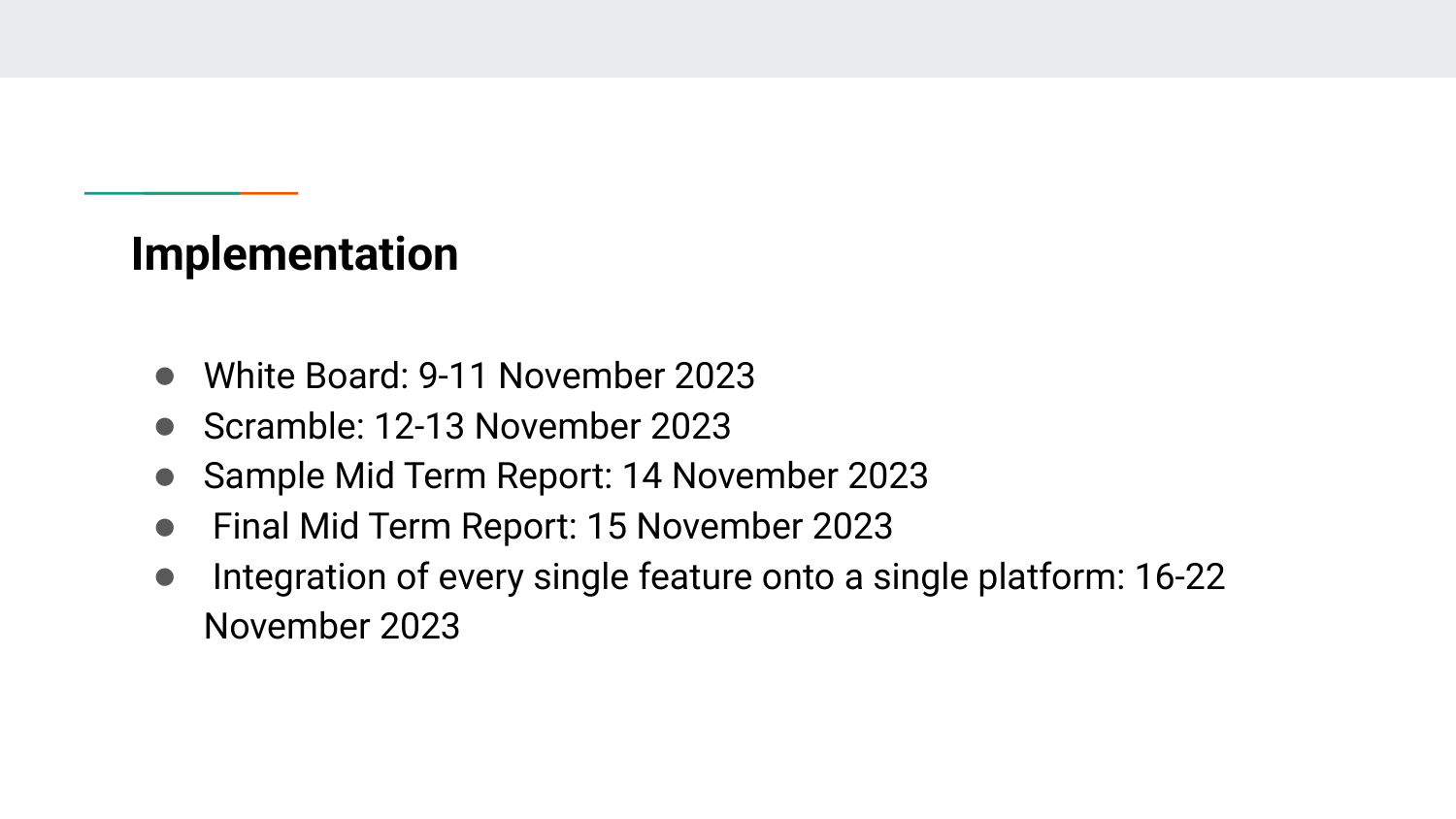

# Implementation
White Board: 9-11 November 2023
Scramble: 12-13 November 2023
Sample Mid Term Report: 14 November 2023
 Final Mid Term Report: 15 November 2023
 Integration of every single feature onto a single platform: 16-22 November 2023